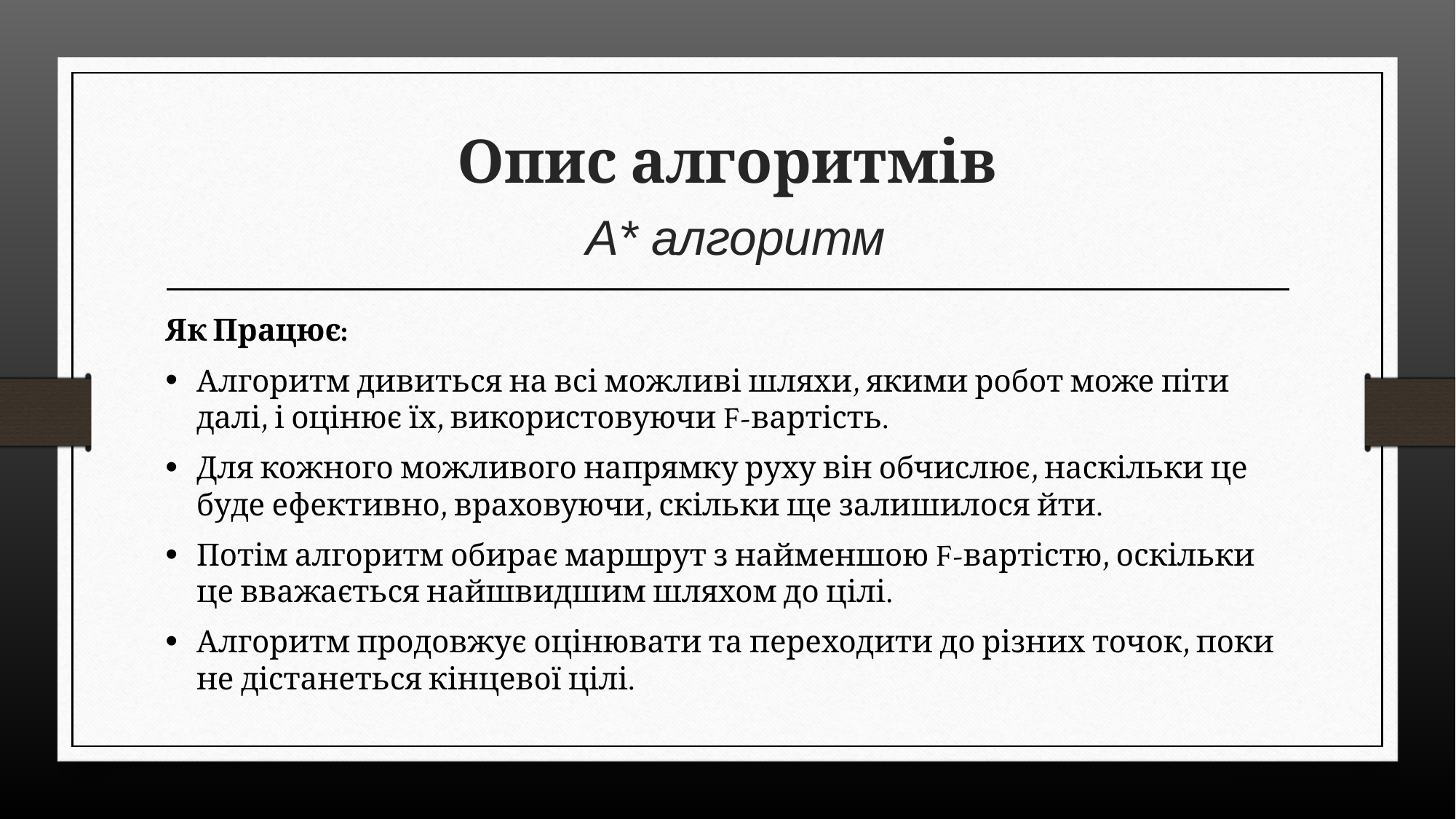

# Опис алгоритмів A* алгоритм
Як Працює:
Алгоритм дивиться на всі можливі шляхи, якими робот може піти далі, і оцінює їх, використовуючи F-вартість.
Для кожного можливого напрямку руху він обчислює, наскільки це буде ефективно, враховуючи, скільки ще залишилося йти.
Потім алгоритм обирає маршрут з найменшою F-вартістю, оскільки це вважається найшвидшим шляхом до цілі.
Алгоритм продовжує оцінювати та переходити до різних точок, поки не дістанеться кінцевої цілі.